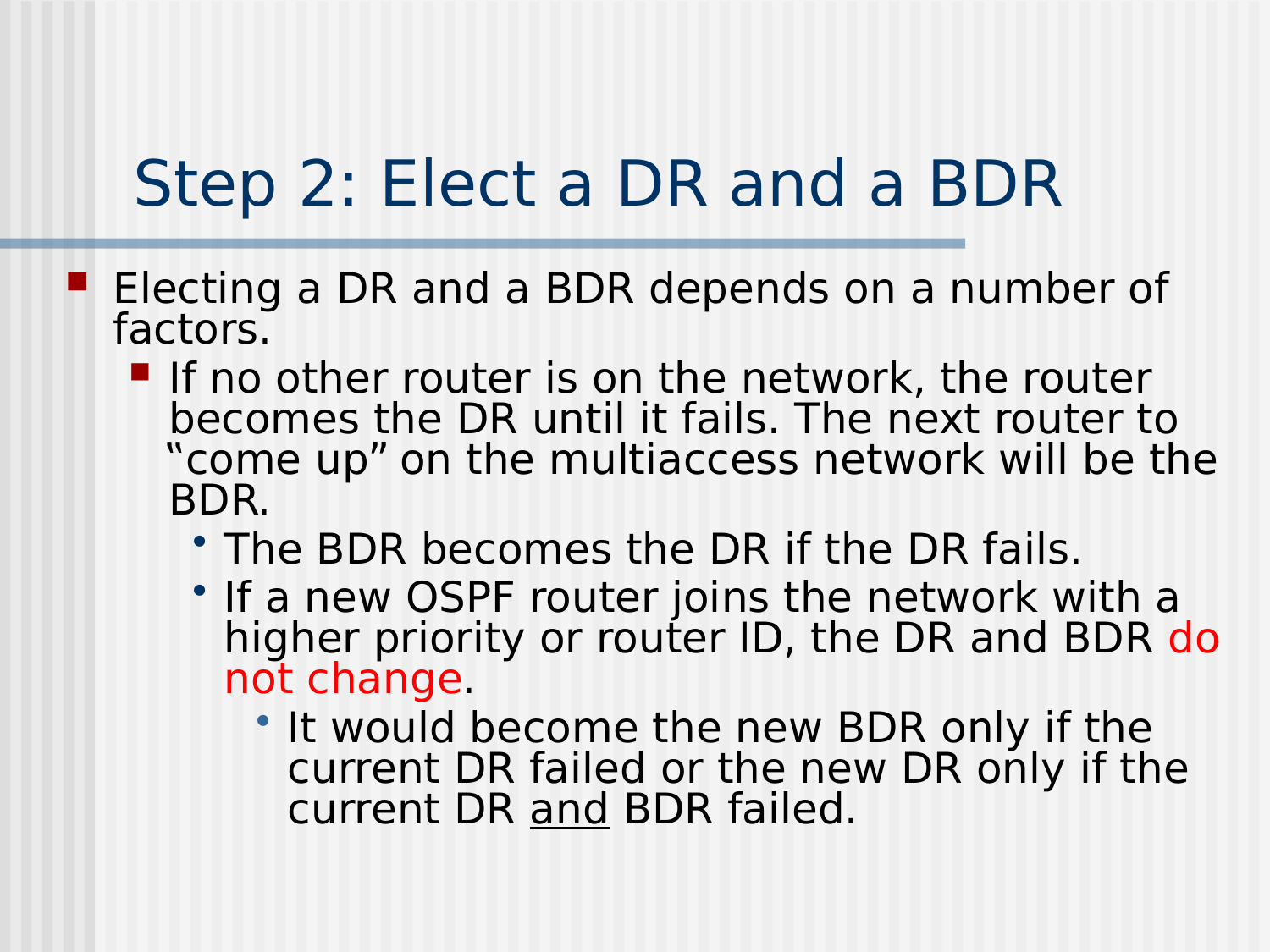

# Step 2: Elect a DR and a BDR
Electing a DR and a BDR depends on a number of factors.
If no other router is on the network, the router becomes the DR until it fails. The next router to “come up” on the multiaccess network will be the BDR.
The BDR becomes the DR if the DR fails.
If a new OSPF router joins the network with a higher priority or router ID, the DR and BDR do not change.
It would become the new BDR only if the current DR failed or the new DR only if the current DR and BDR failed.